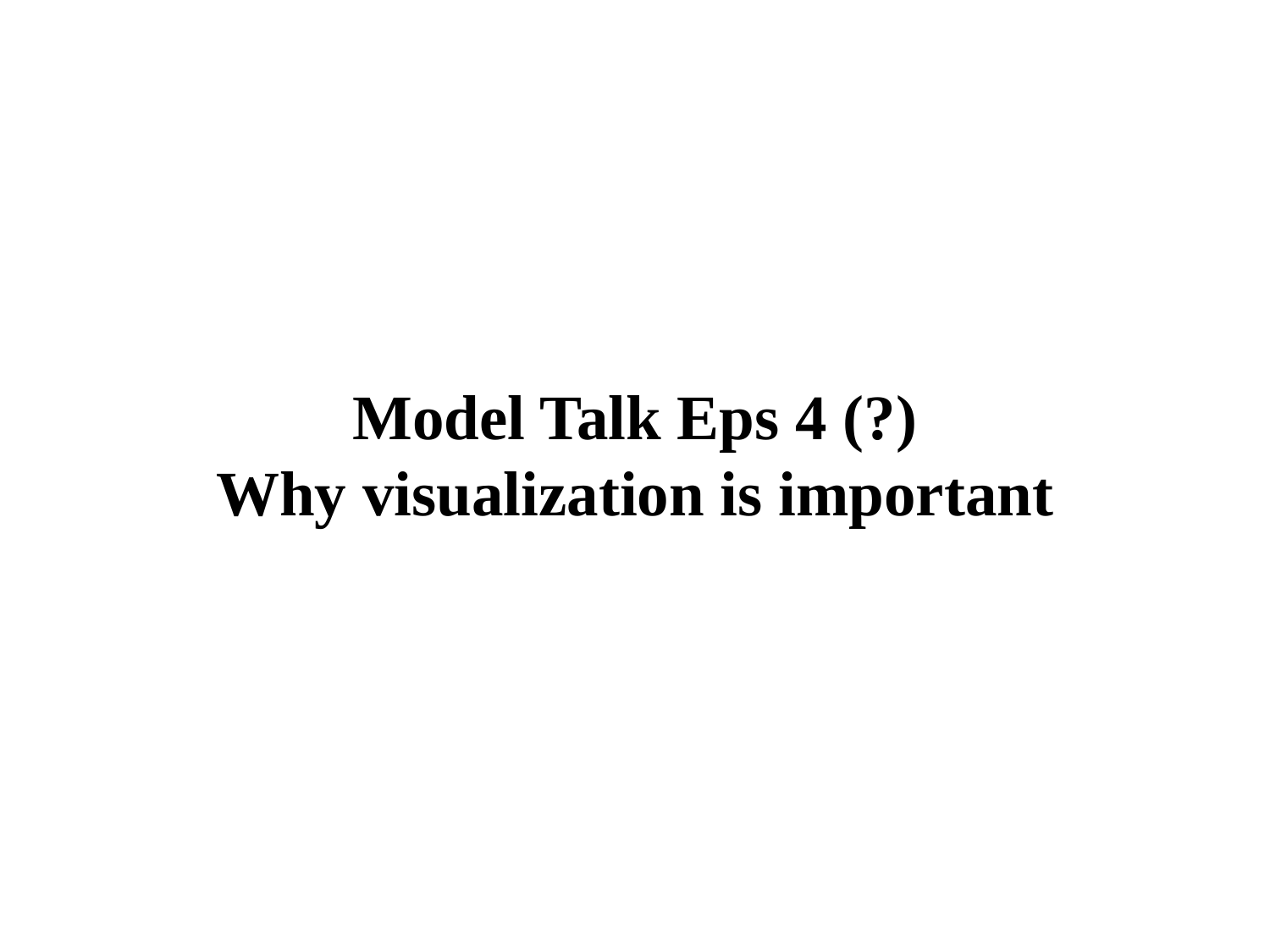

Model Talk Eps 4 (?)
Why visualization is important